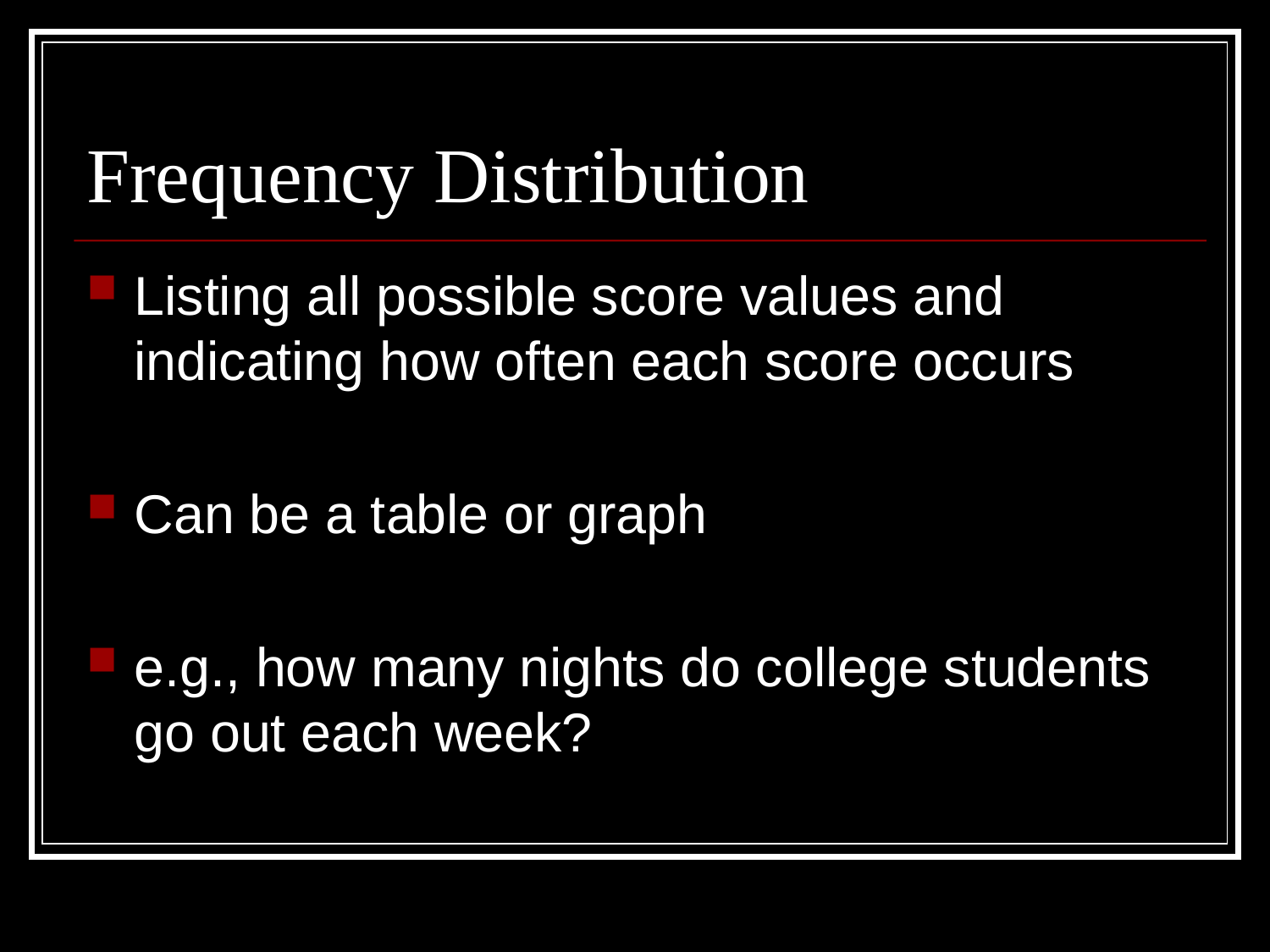

# Frequency Distribution
Listing all possible score values and indicating how often each score occurs

Can be a table or graph

e.g., how many nights do college students go out each week?